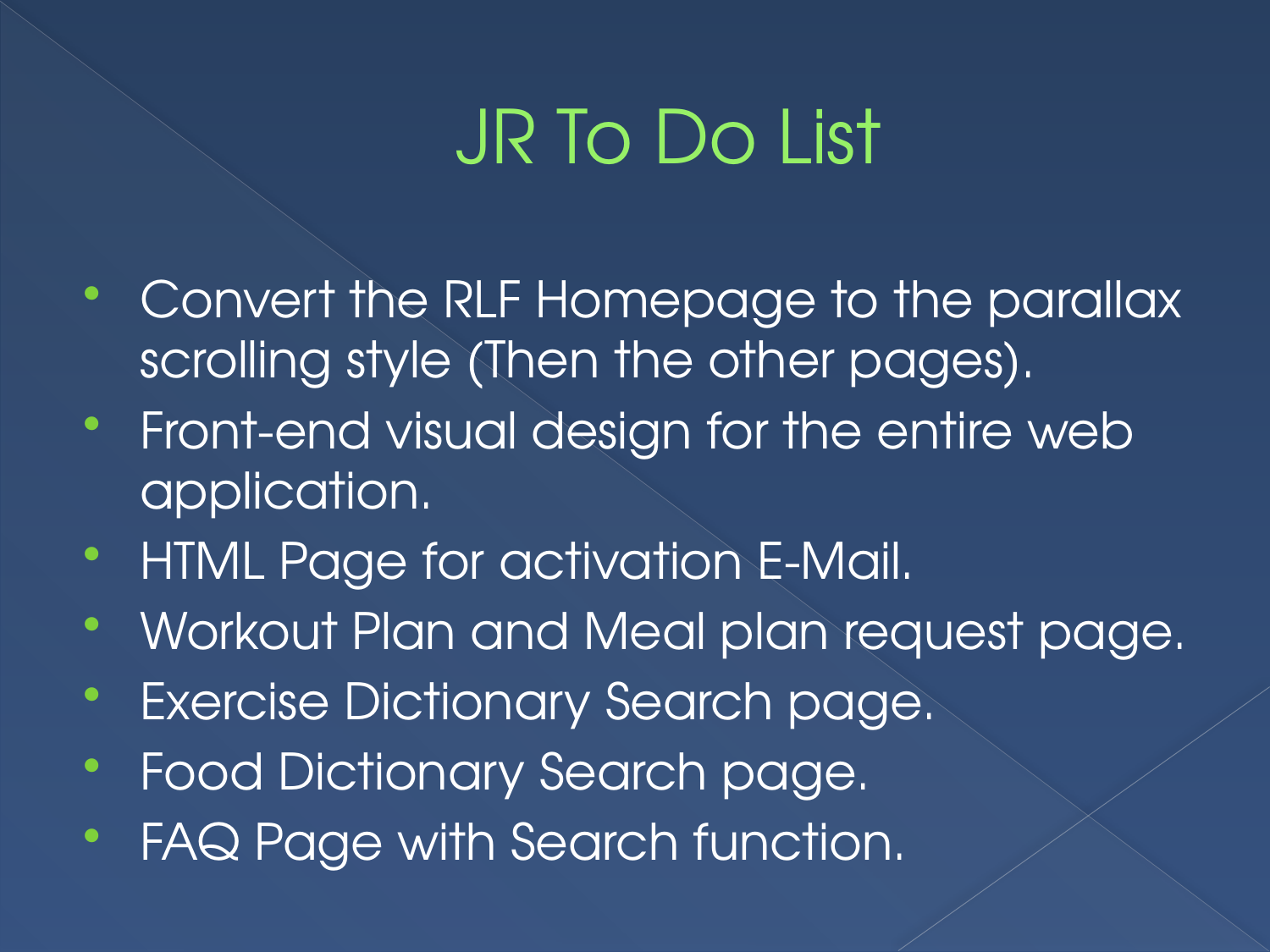

# JR To Do List
Convert the RLF Homepage to the parallax scrolling style (Then the other pages).
Front-end visual design for the entire web application.
HTML Page for activation E-Mail.
Workout Plan and Meal plan request page.
Exercise Dictionary Search page.
Food Dictionary Search page.
FAQ Page with Search function.